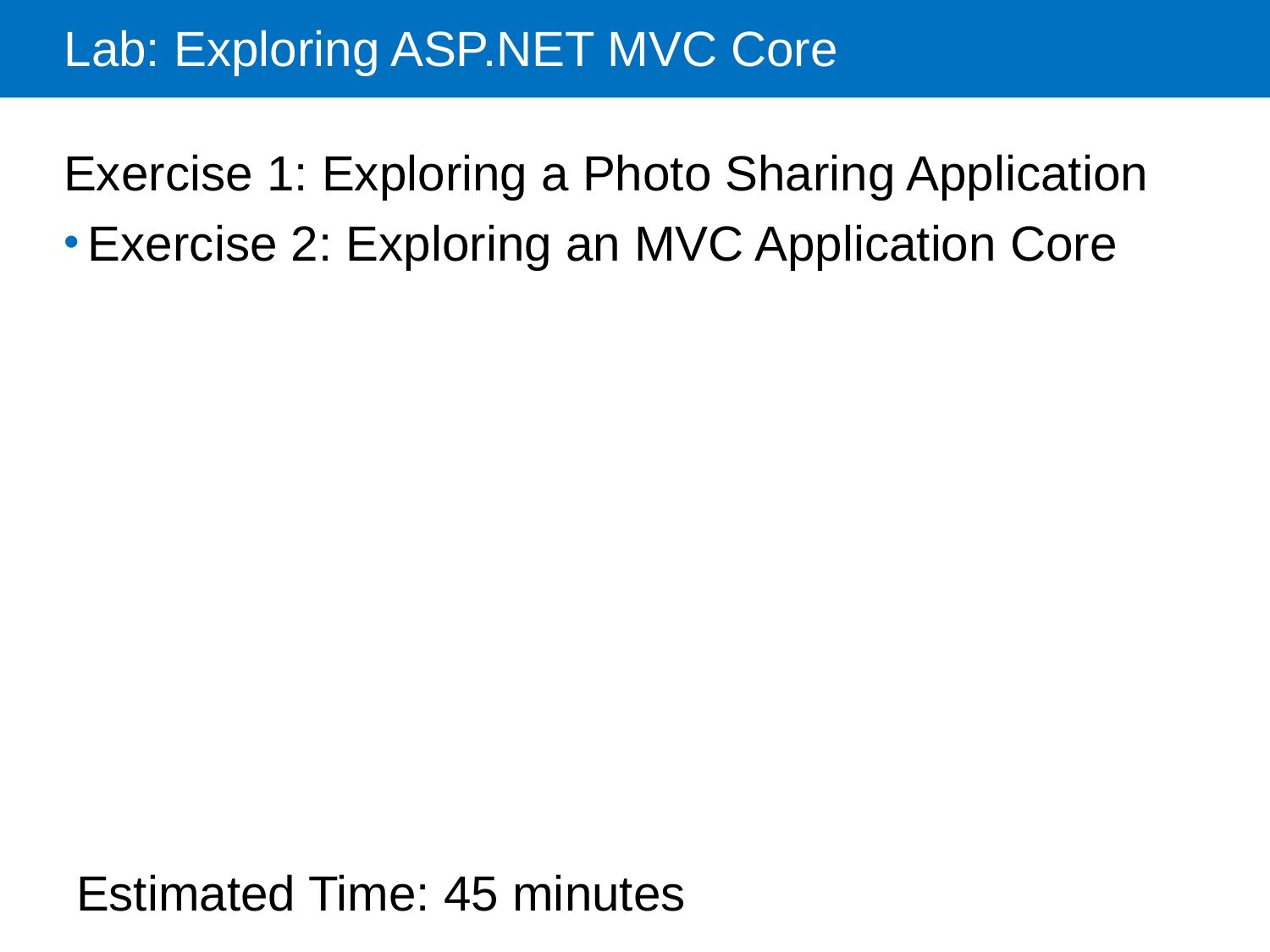

# Lab: Exploring ASP.NET MVC Core
Exercise 1: Exploring a Photo Sharing Application
Exercise 2: Exploring an MVC Application Core
Estimated Time: 45 minutes